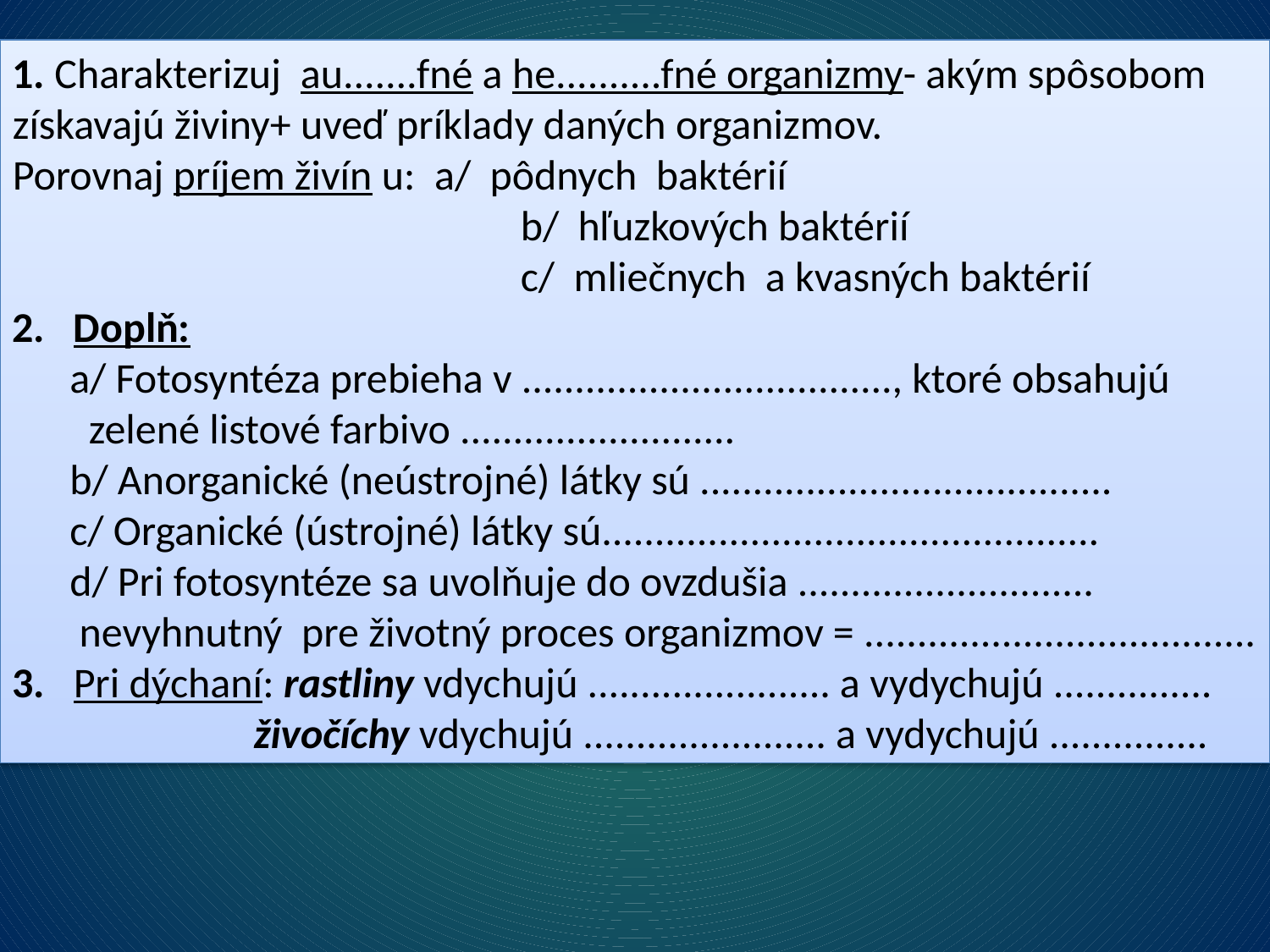

1. Charakterizuj  au.......fné a he..........fné organizmy- akým spôsobom
získavajú živiny+ uveď príklady daných organizmov.
Porovnaj príjem živín u:  a/  pôdnych  baktérií
				b/  hľuzkových baktérií
				c/  mliečnych  a kvasných baktérií
2.   Doplň:
      a/ Fotosyntéza prebieha v ..................................., ktoré obsahujú
        zelené listové farbivo ..........................
      b/ Anorganické (neústrojné) látky sú .......................................
      c/ Organické (ústrojné) látky sú...............................................
      d/ Pri fotosyntéze sa uvolňuje do ovzdušia ............................
       nevyhnutný  pre životný proces organizmov = .....................................
3.   Pri dýchaní: rastliny vdychujú ....................... a vydychujú ...............
 	            živočíchy vdychujú ....................... a vydychujú ...............